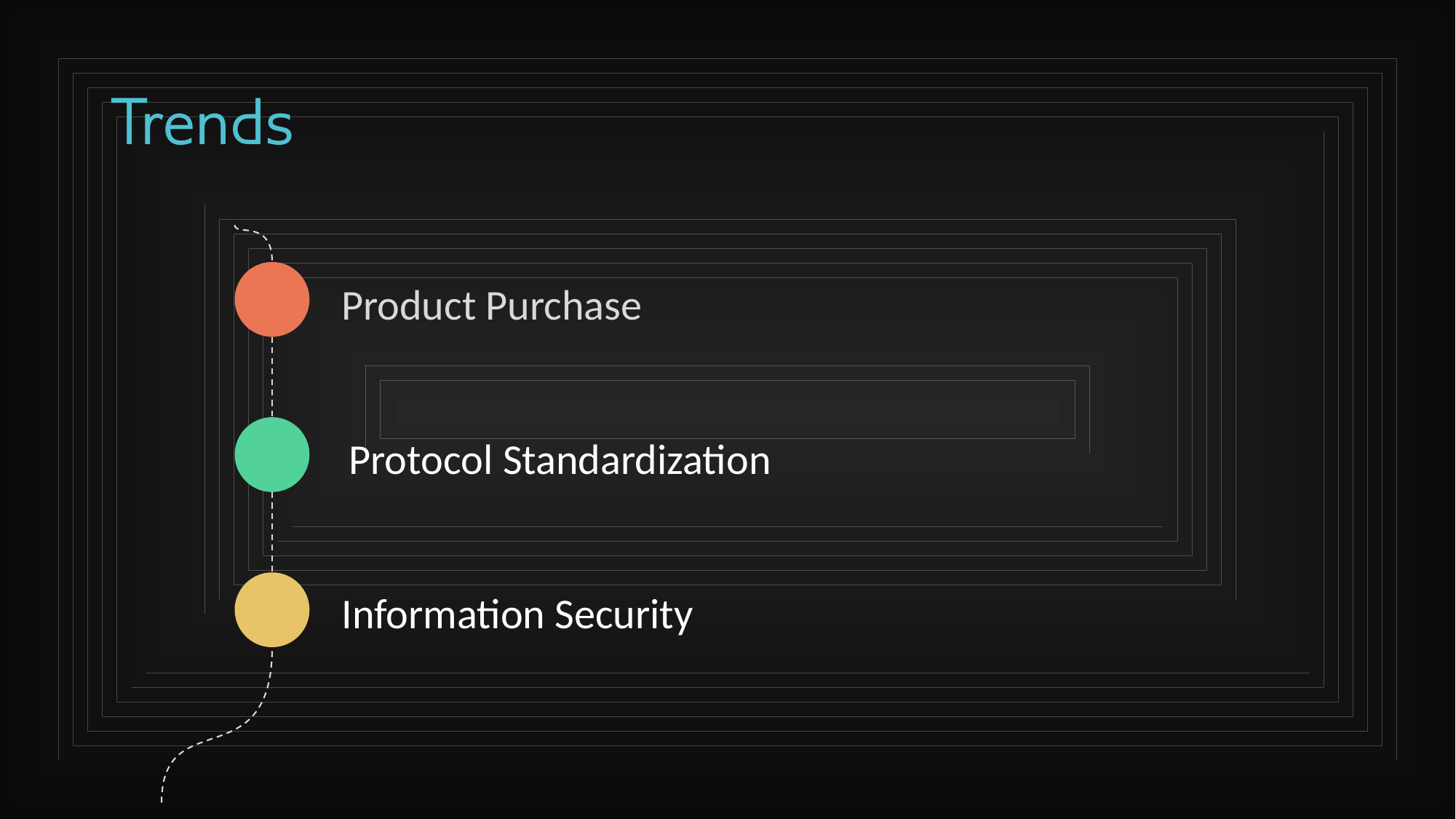

# Trends
Product Purchase
Protocol Standardization
Information Security